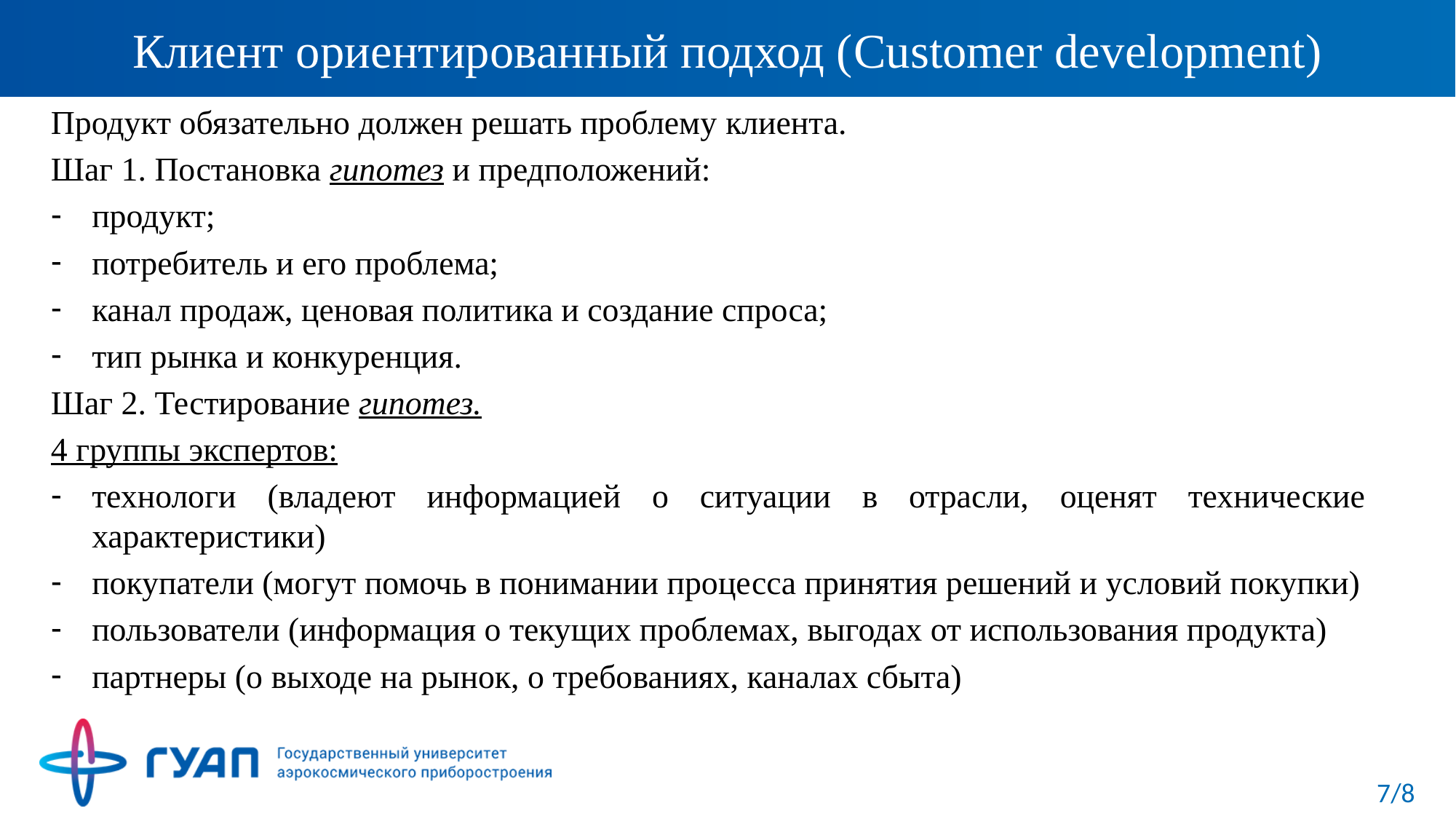

# Клиент ориентированный подход (Customer development)
Продукт обязательно должен решать проблему клиента.
Шаг 1. Постановка гипотез и предположений:
продукт;
потребитель и его проблема;
канал продаж, ценовая политика и создание спроса;
тип рынка и конкуренция.
Шаг 2. Тестирование гипотез.
4 группы экспертов:
технологи (владеют информацией о ситуации в отрасли, оценят технические характеристики)
покупатели (могут помочь в понимании процесса принятия решений и условий покупки)
пользователи (информация о текущих проблемах, выгодах от использования продукта)
партнеры (о выходе на рынок, о требованиях, каналах сбыта)